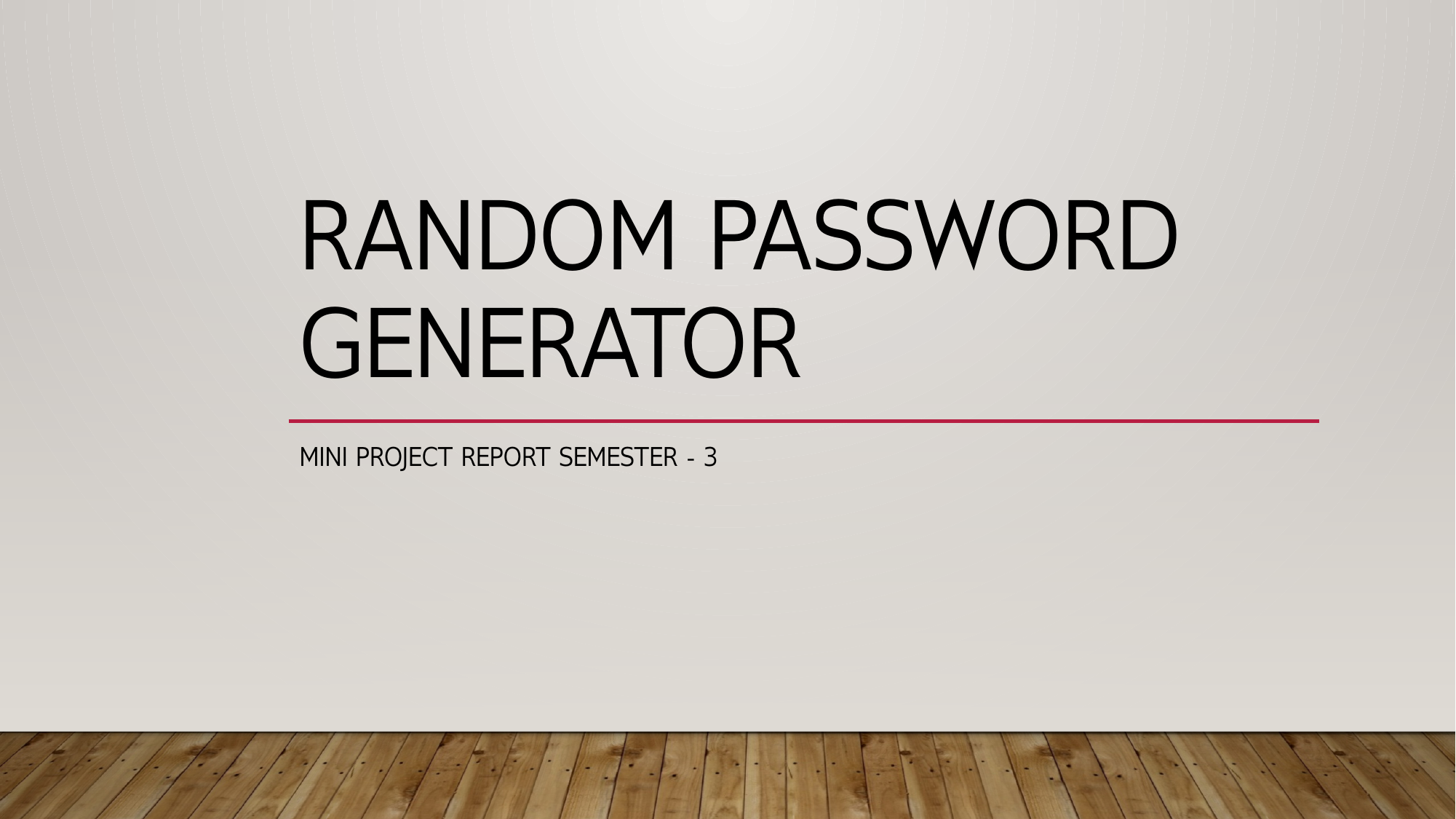

# Random Password Generator
Mini Project Report Semester - 3